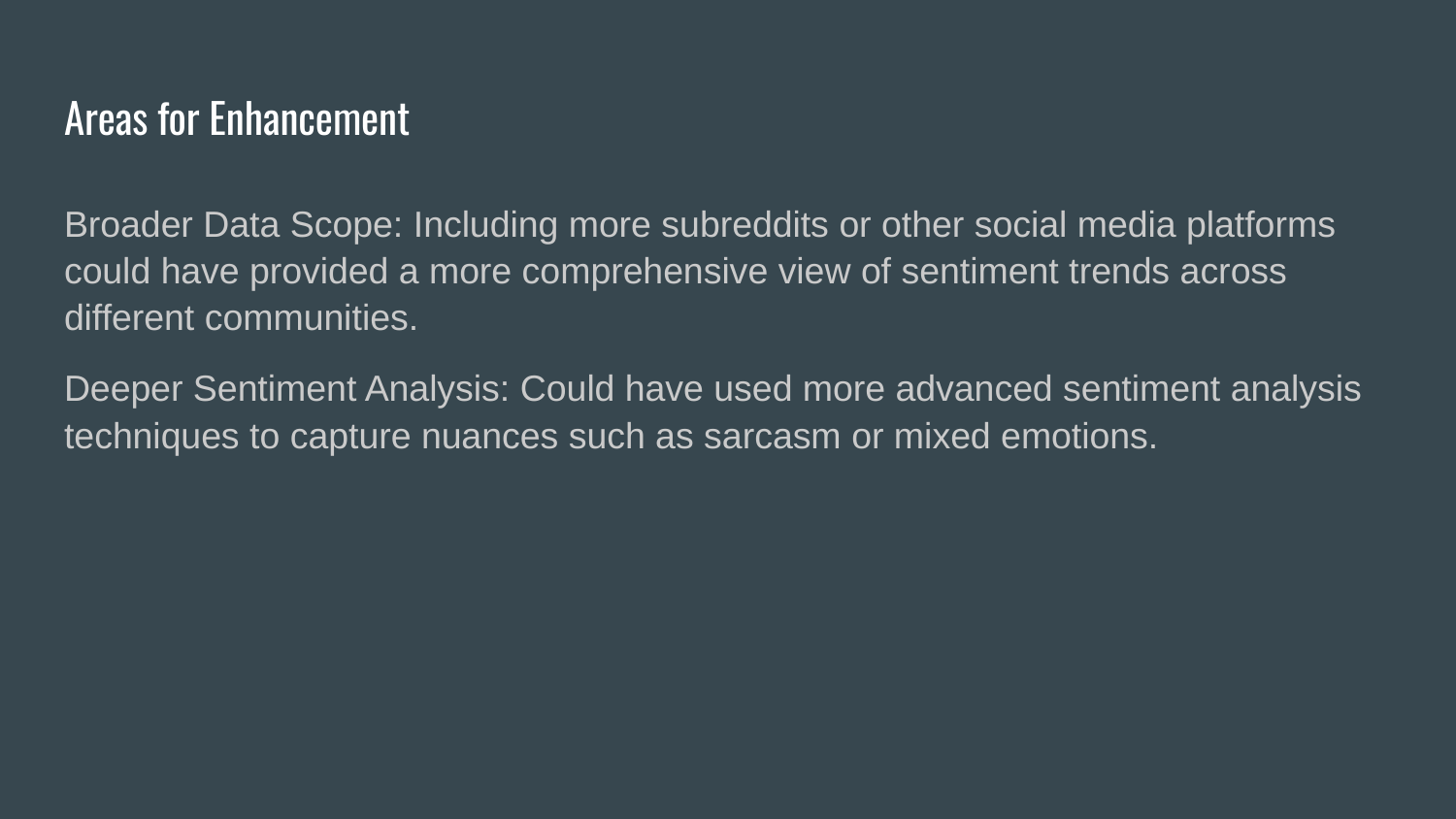

# Areas for Enhancement
Broader Data Scope: Including more subreddits or other social media platforms could have provided a more comprehensive view of sentiment trends across different communities.
Deeper Sentiment Analysis: Could have used more advanced sentiment analysis techniques to capture nuances such as sarcasm or mixed emotions.